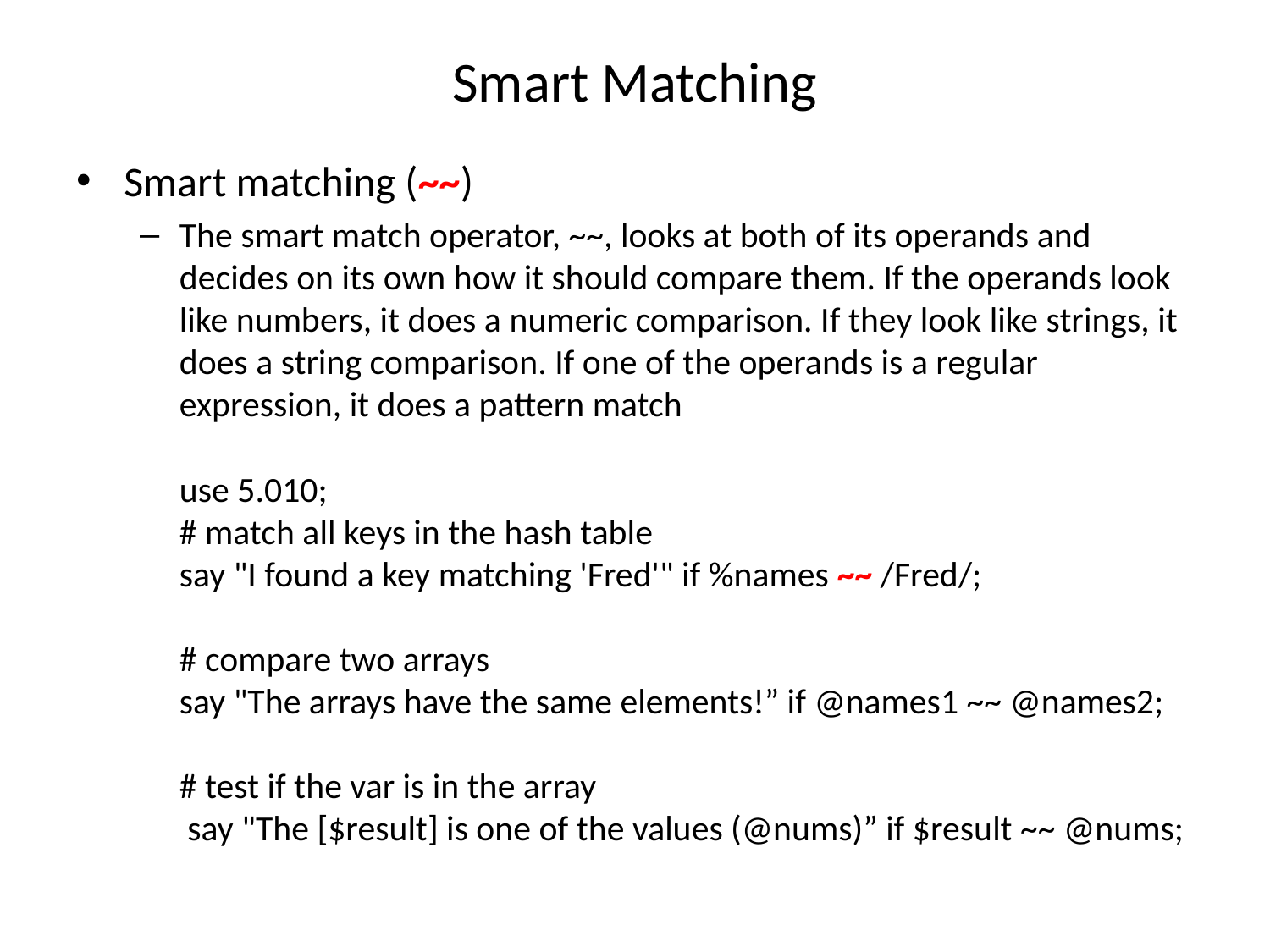

# Smart Matching
Smart matching (~~)
The smart match operator, ~~, looks at both of its operands and decides on its own how it should compare them. If the operands look like numbers, it does a numeric comparison. If they look like strings, it does a string comparison. If one of the operands is a regular expression, it does a pattern match
use 5.010;
# match all keys in the hash table
say "I found a key matching 'Fred'" if %names ~~ /Fred/;
# compare two arrays
say "The arrays have the same elements!” if @names1 ~~ @names2;
# test if the var is in the array
 say "The [$result] is one of the values (@nums)” if $result ~~ @nums;